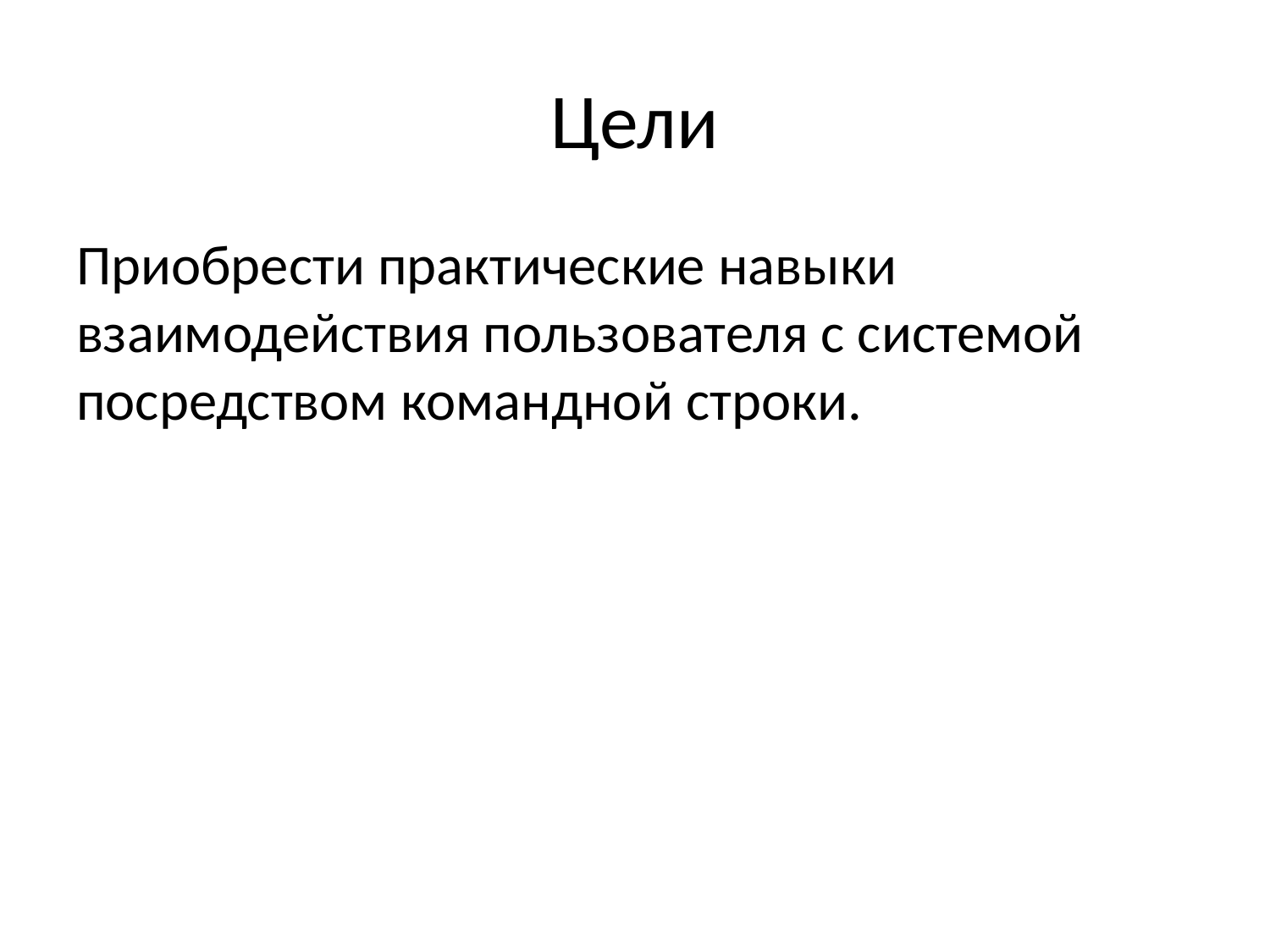

# Цели
Приобрести практические навыки взаимодействия пользователя с системой посредством командной строки.